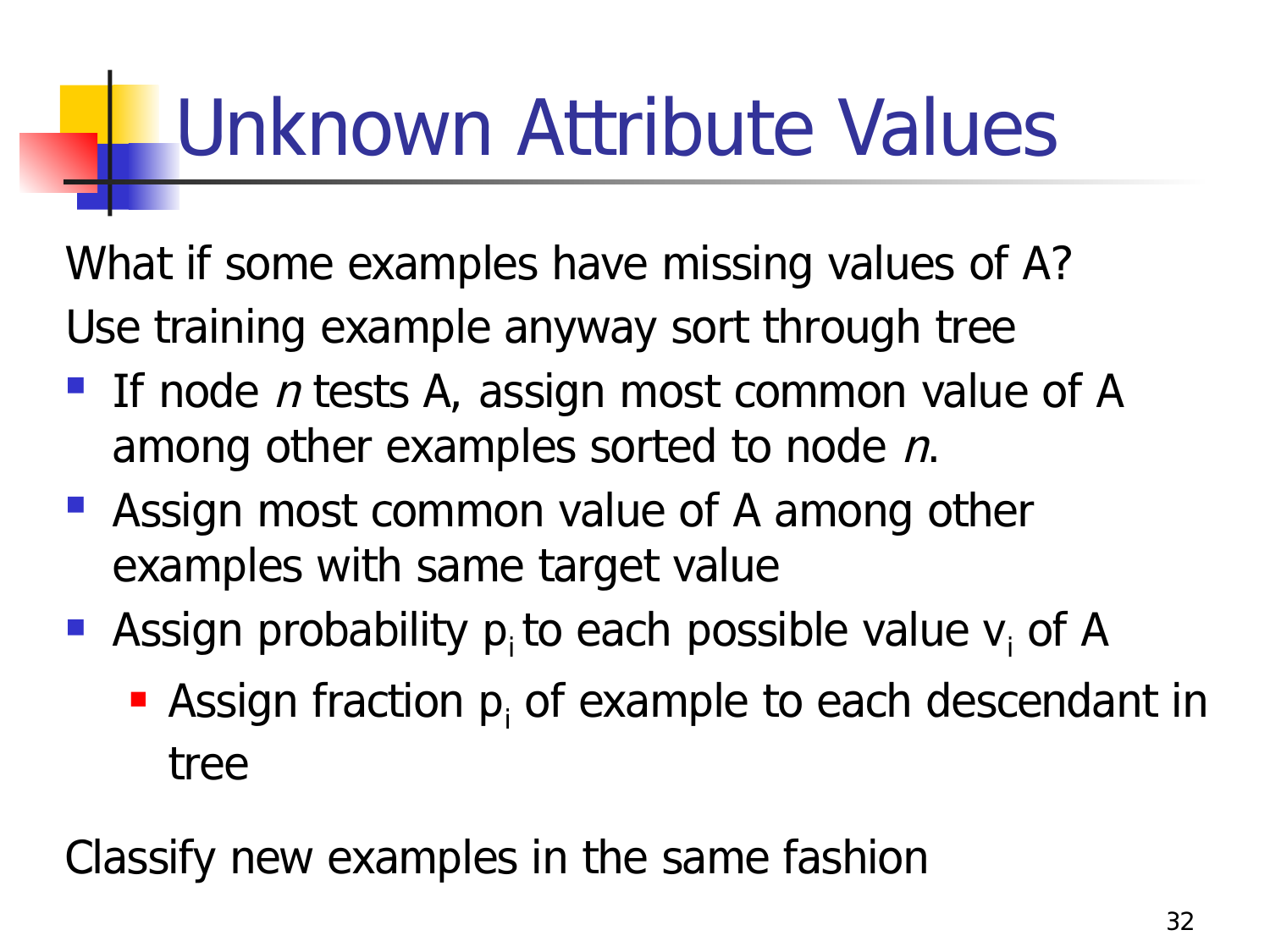

# Unknown Attribute Values
What if some examples have missing values of A?
Use training example anyway sort through tree
If node n tests A, assign most common value of A among other examples sorted to node n.
Assign most common value of A among other examples with same target value
Assign probability pi to each possible value vi of A
Assign fraction pi of example to each descendant in tree

Classify new examples in the same fashion
32